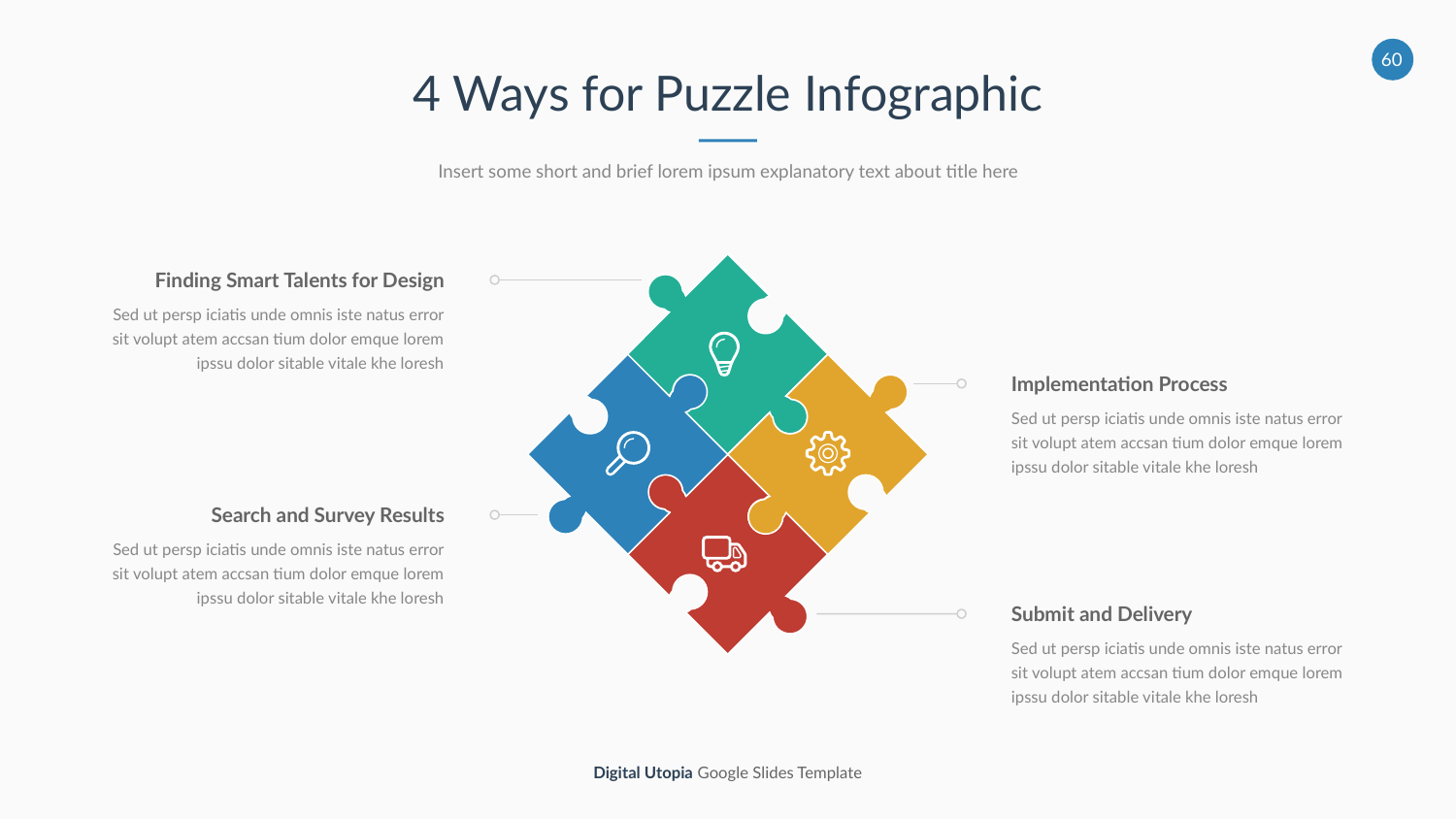

4 Ways for Puzzle Infographic
Insert some short and brief lorem ipsum explanatory text about title here

Finding Smart Talents for Design

Sed ut persp iciatis unde omnis iste natus error sit volupt atem accsan tium dolor emque lorem ipssu dolor sitable vitale khe loresh
Implementation Process

Sed ut persp iciatis unde omnis iste natus error sit volupt atem accsan tium dolor emque lorem ipssu dolor sitable vitale khe loresh
Search and Survey Results

Sed ut persp iciatis unde omnis iste natus error sit volupt atem accsan tium dolor emque lorem ipssu dolor sitable vitale khe loresh
Submit and Delivery

Sed ut persp iciatis unde omnis iste natus error sit volupt atem accsan tium dolor emque lorem ipssu dolor sitable vitale khe loresh